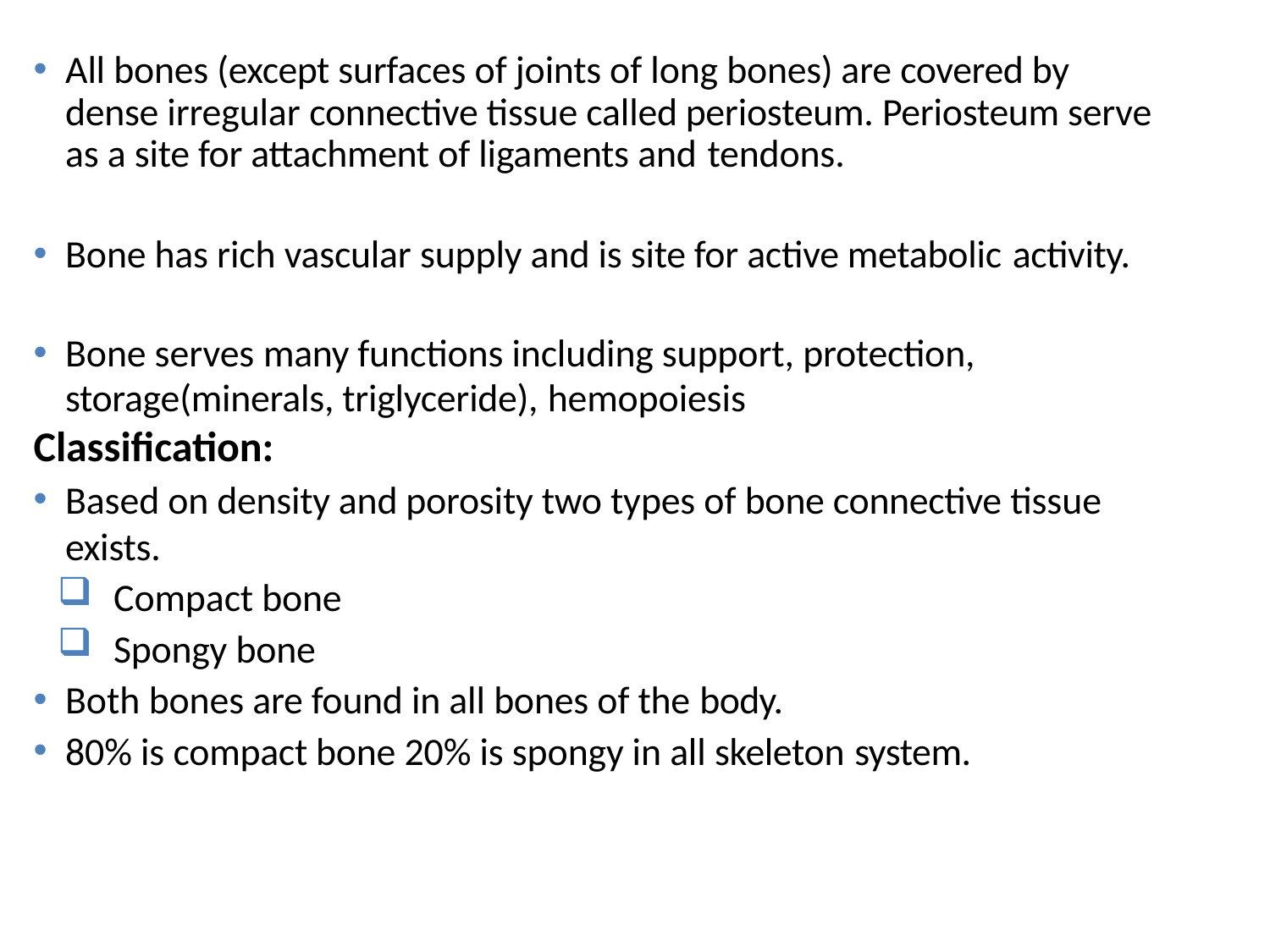

All bones (except surfaces of joints of long bones) are covered by  dense irregular connective tissue called periosteum. Periosteum serve  as a site for attachment of ligaments and tendons.

Bone has rich vascular supply and is site for active metabolic activity.

Bone serves many functions including support, protection, storage(minerals, triglyceride), hemopoiesis
Classification:
Based on density and porosity two types of bone connective tissue exists.
Compact bone
Spongy bone
Both bones are found in all bones of the body.
80% is compact bone 20% is spongy in all skeleton system.